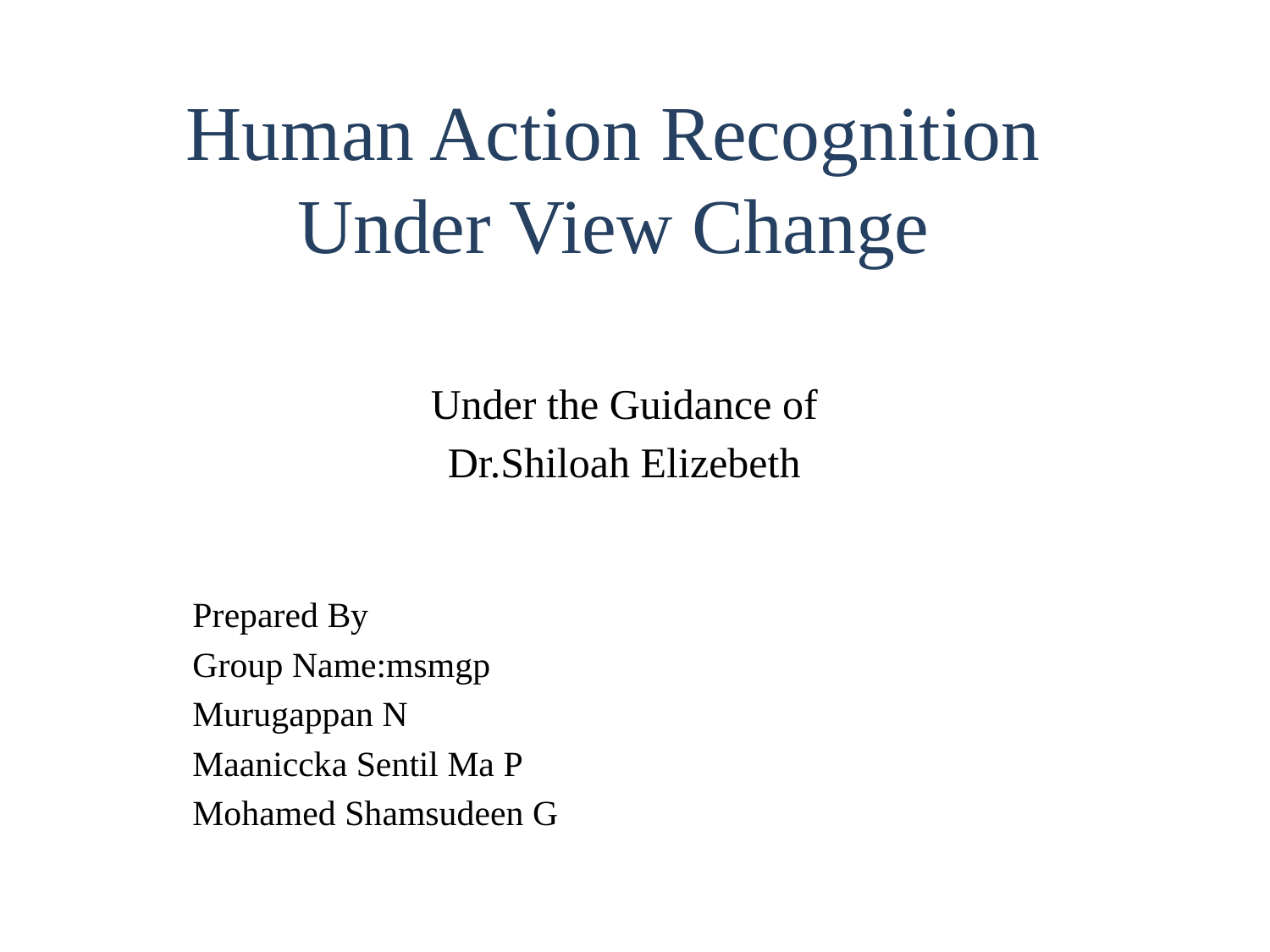

# Human Action Recognition Under View Change
Under the Guidance of
Dr.Shiloah Elizebeth

Prepared By
Group Name:msmgp
Murugappan N
Maaniccka Sentil Ma P
Mohamed Shamsudeen G